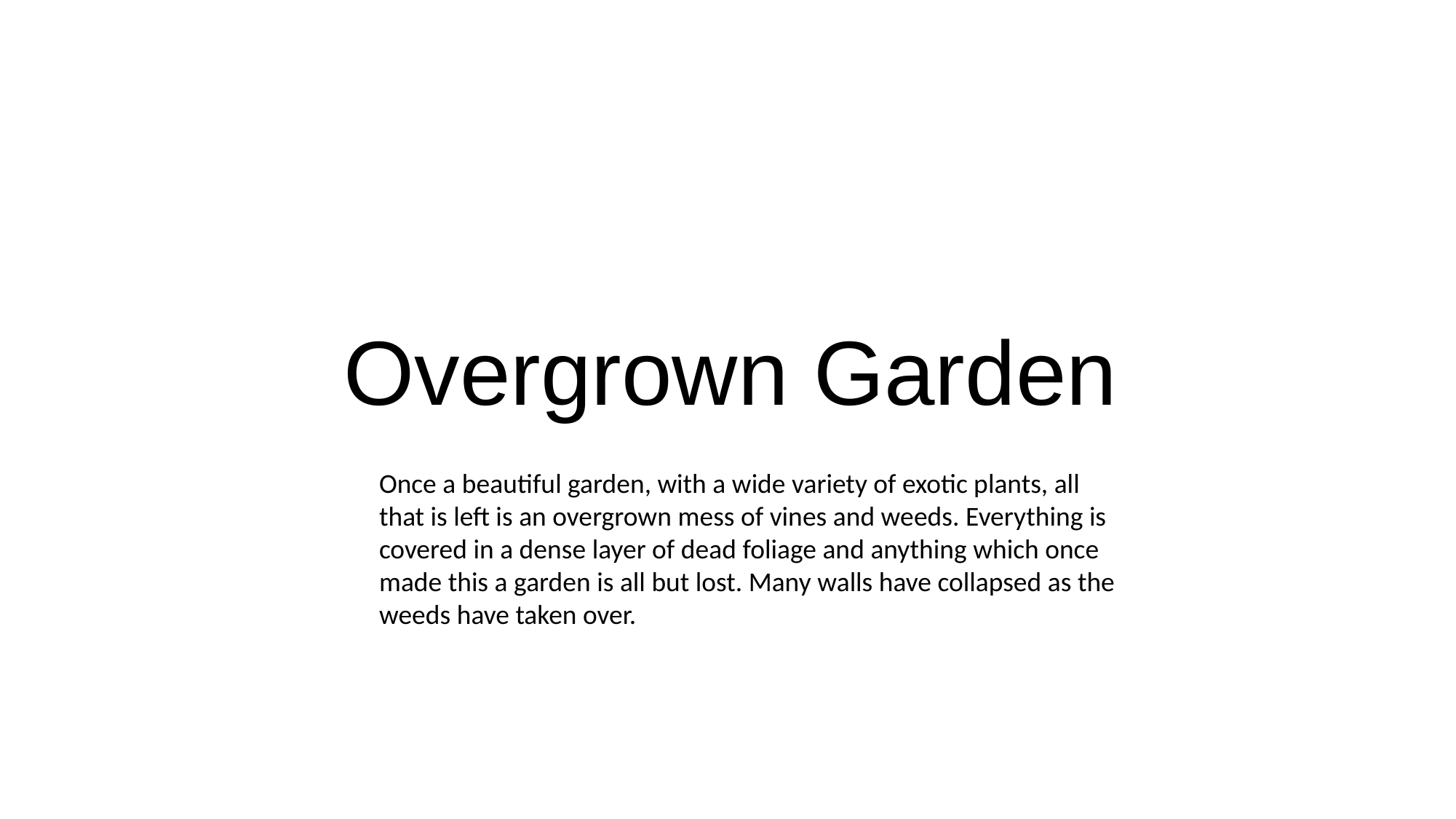

Overgrown Garden
Once a beautiful garden, with a wide variety of exotic plants, all that is left is an overgrown mess of vines and weeds. Everything is covered in a dense layer of dead foliage and anything which once made this a garden is all but lost. Many walls have collapsed as the weeds have taken over.